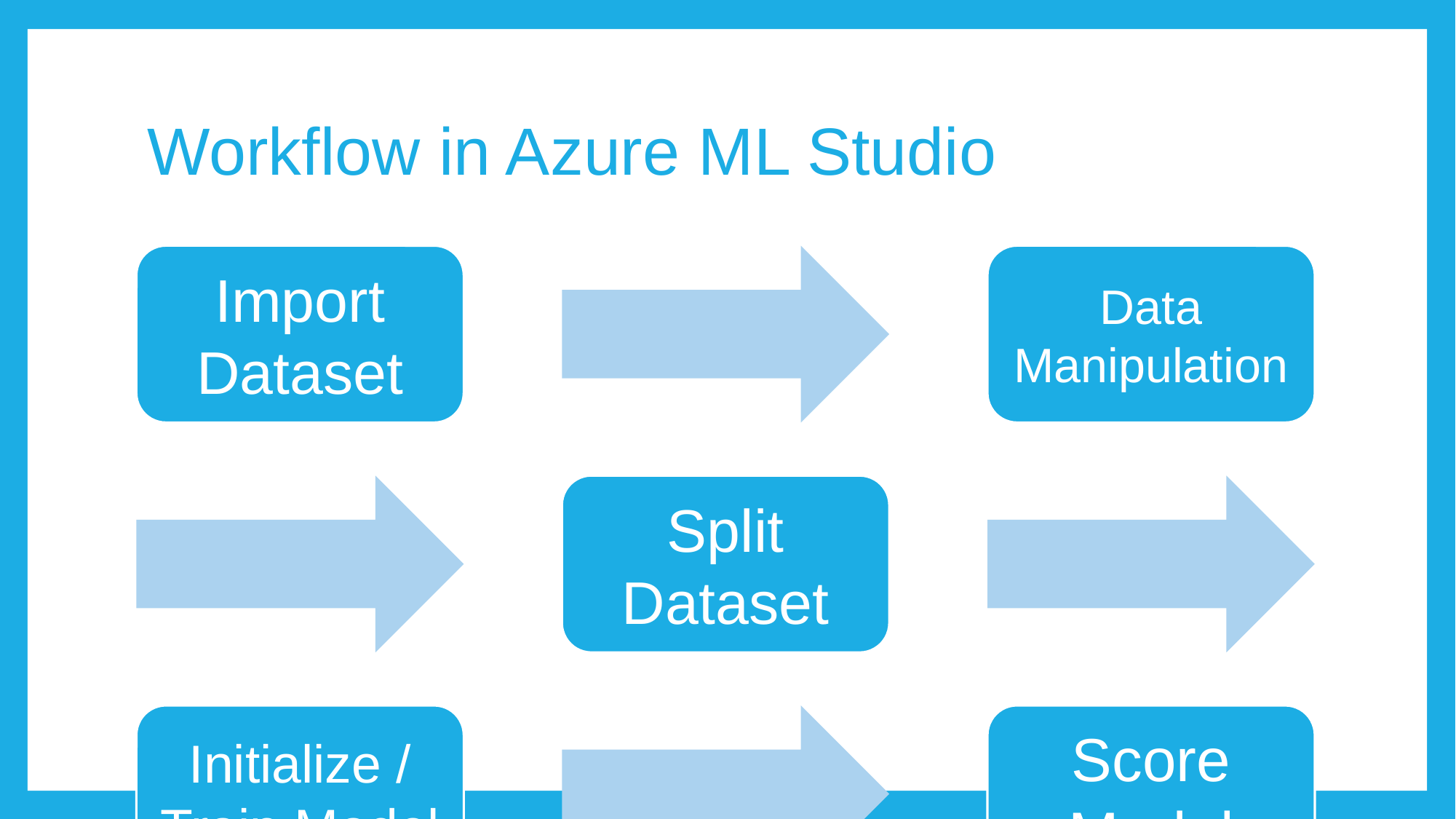

# Workflow in Azure ML Studio
Import Dataset
Split Dataset
Data Manipulation